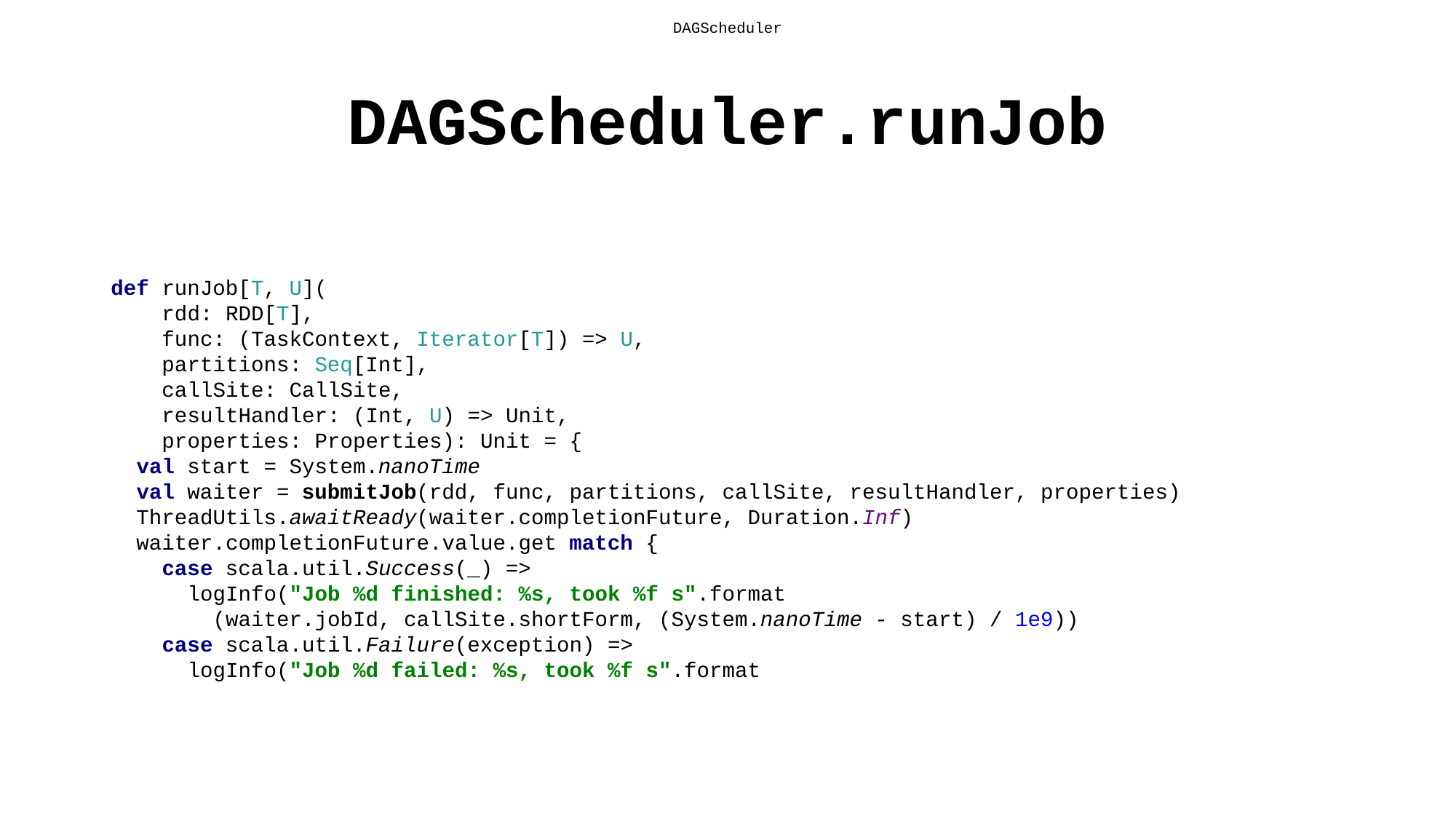

DAGScheduler
# DAGScheduler.runJob
def runJob[T, U](
    rdd: RDD[T],
    func: (TaskContext, Iterator[T]) => U,
    partitions: Seq[Int],
    callSite: CallSite,
    resultHandler: (Int, U) => Unit,
    properties: Properties): Unit = {
  val start = System.nanoTime
  val waiter = submitJob(rdd, func, partitions, callSite, resultHandler, properties)
  ThreadUtils.awaitReady(waiter.completionFuture, Duration.Inf)
  waiter.completionFuture.value.get match {
    case scala.util.Success(_) =>
      logInfo("Job %d finished: %s, took %f s".format
        (waiter.jobId, callSite.shortForm, (System.nanoTime - start) / 1e9))
    case scala.util.Failure(exception) =>
      logInfo("Job %d failed: %s, took %f s".format